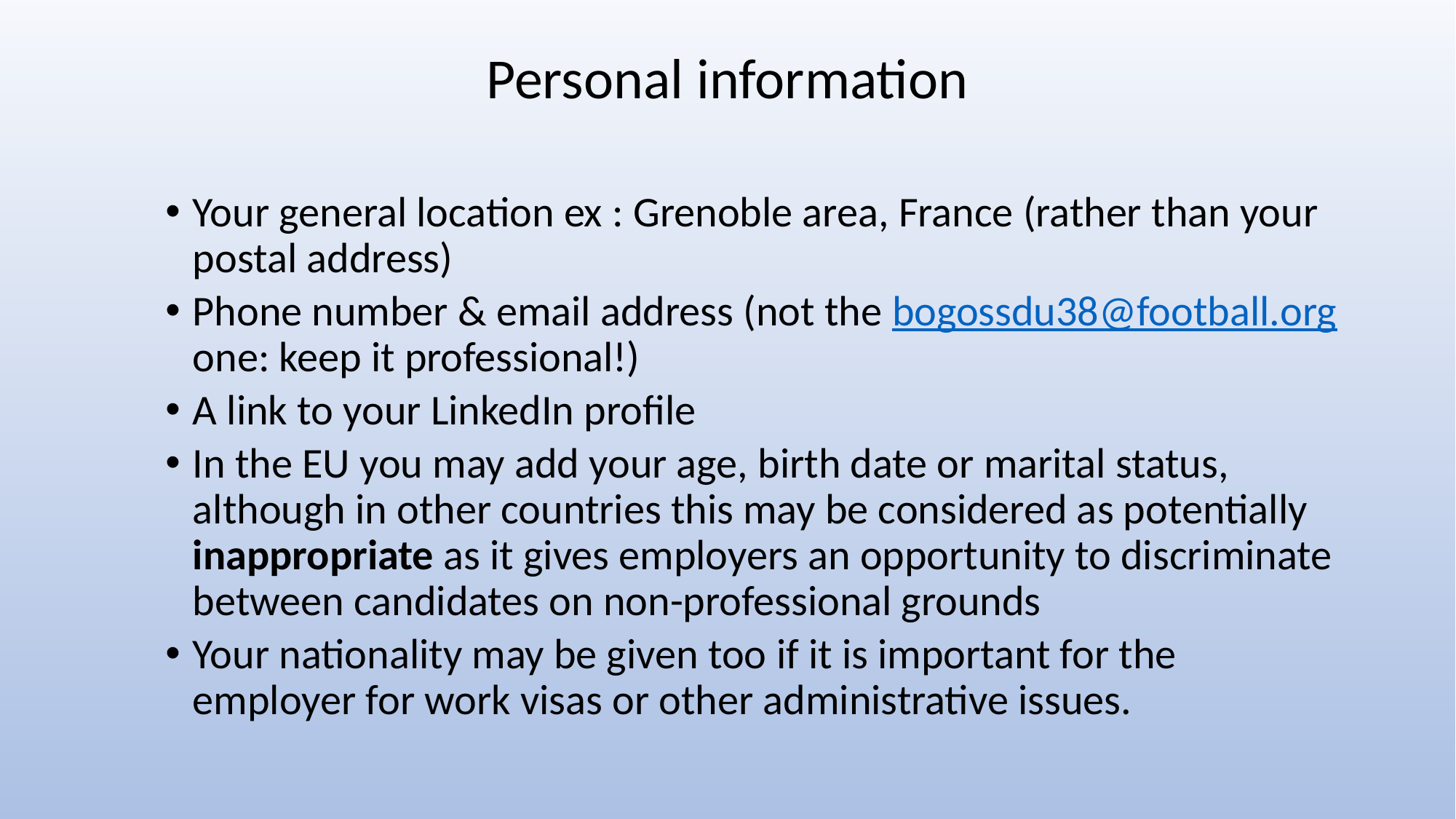

# Personal information
Your general location ex : Grenoble area, France (rather than your postal address)
Phone number & email address (not the bogossdu38@football.org one: keep it professional!)
A link to your LinkedIn profile
In the EU you may add your age, birth date or marital status, although in other countries this may be considered as potentially inappropriate as it gives employers an opportunity to discriminate between candidates on non-professional grounds
Your nationality may be given too if it is important for the employer for work visas or other administrative issues.